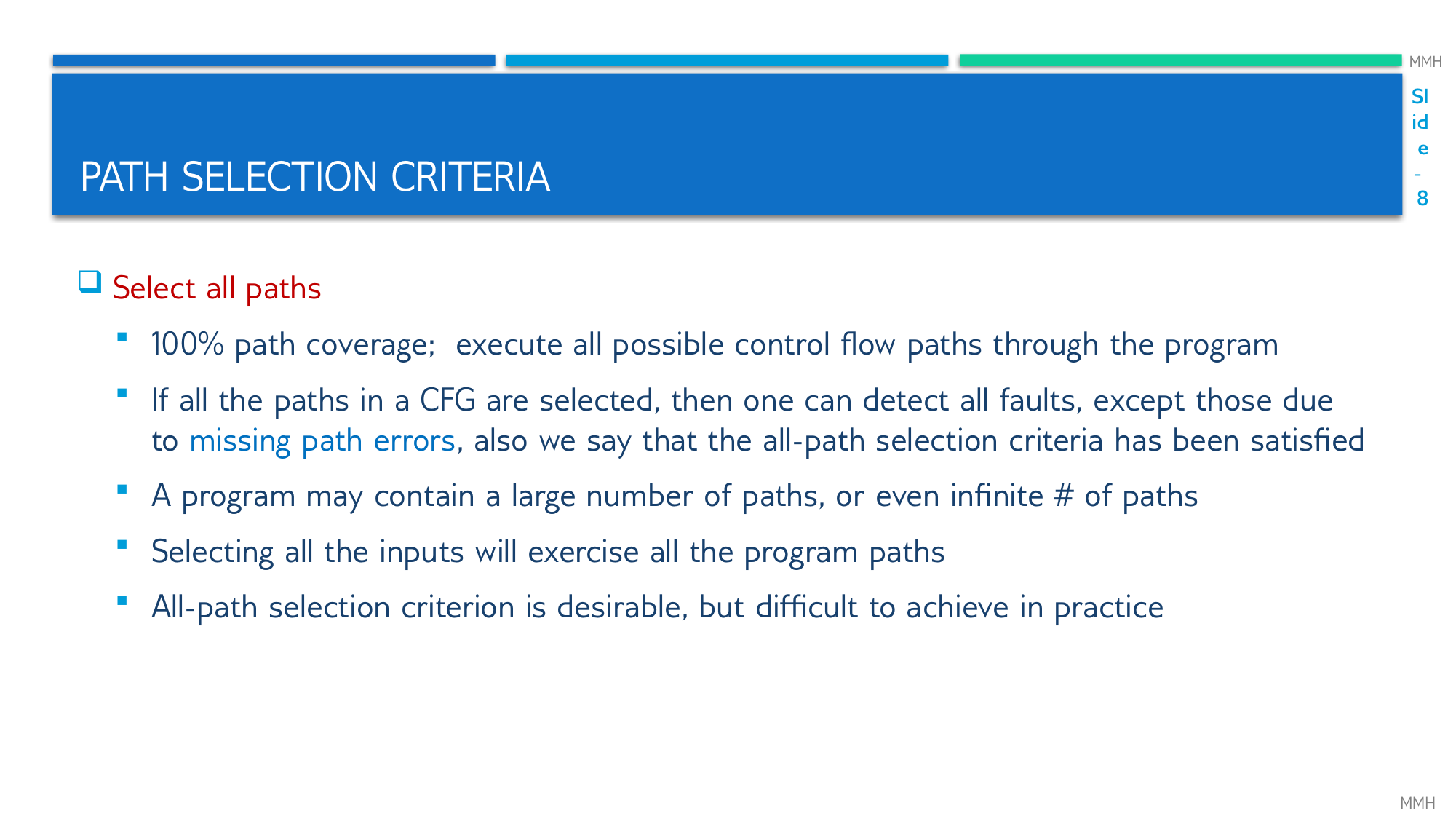

MMH
Slide - 8
# Path selection criteria
Select all paths
100% path coverage;  execute all possible control flow paths through the program
If all the paths in a CFG are selected, then one can detect all faults, except those due to missing path errors, also we say that the all-path selection criteria has been satisfied
A program may contain a large number of paths, or even infinite # of paths
Selecting all the inputs will exercise all the program paths
All-path selection criterion is desirable, but difficult to achieve in practice
  MMH